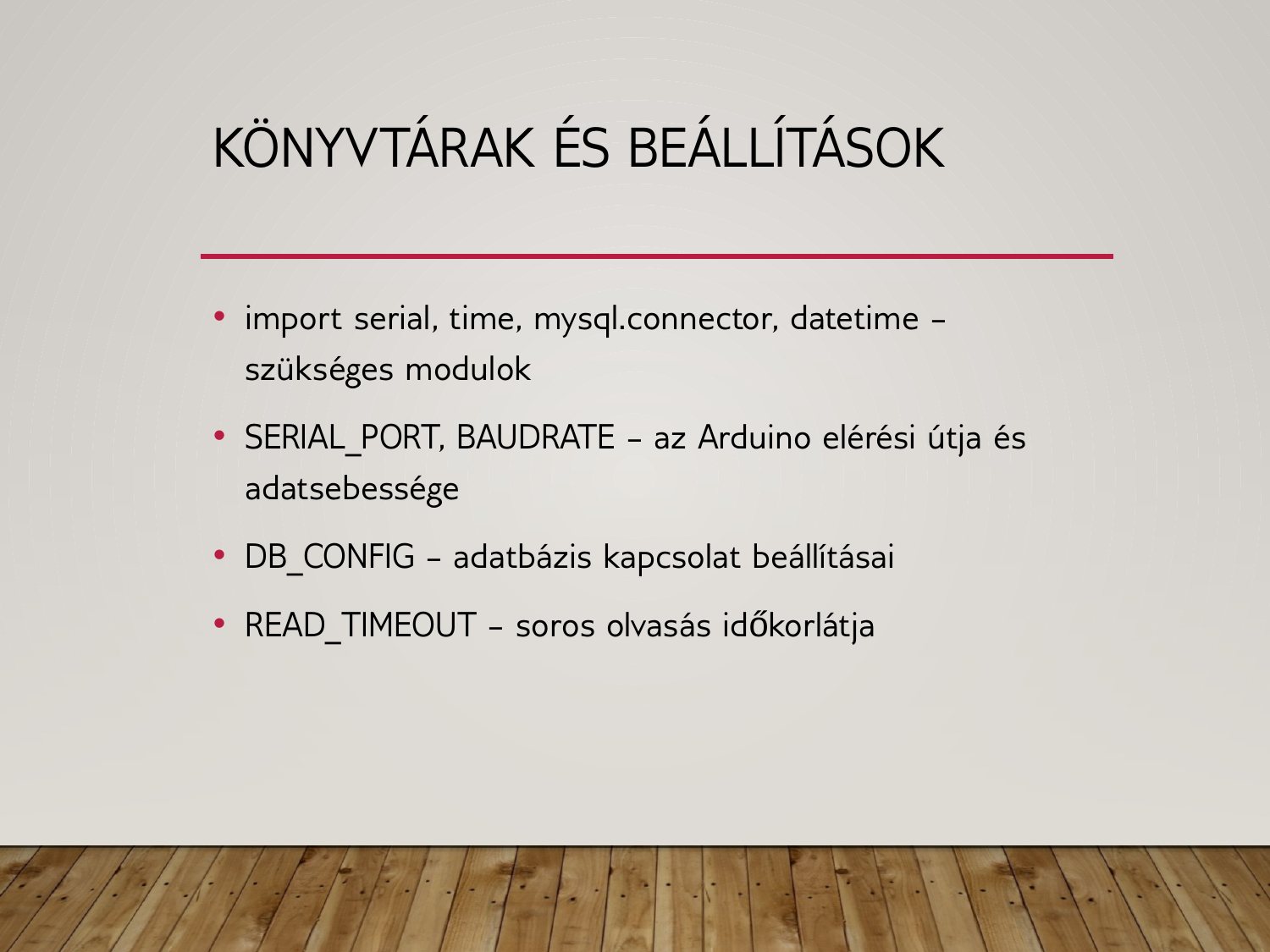

# Könyvtárak és beállítások
import serial, time, mysql.connector, datetime – szükséges modulok
SERIAL_PORT, BAUDRATE – az Arduino elérési útja és adatsebessége
DB_CONFIG – adatbázis kapcsolat beállításai
READ_TIMEOUT – soros olvasás időkorlátja